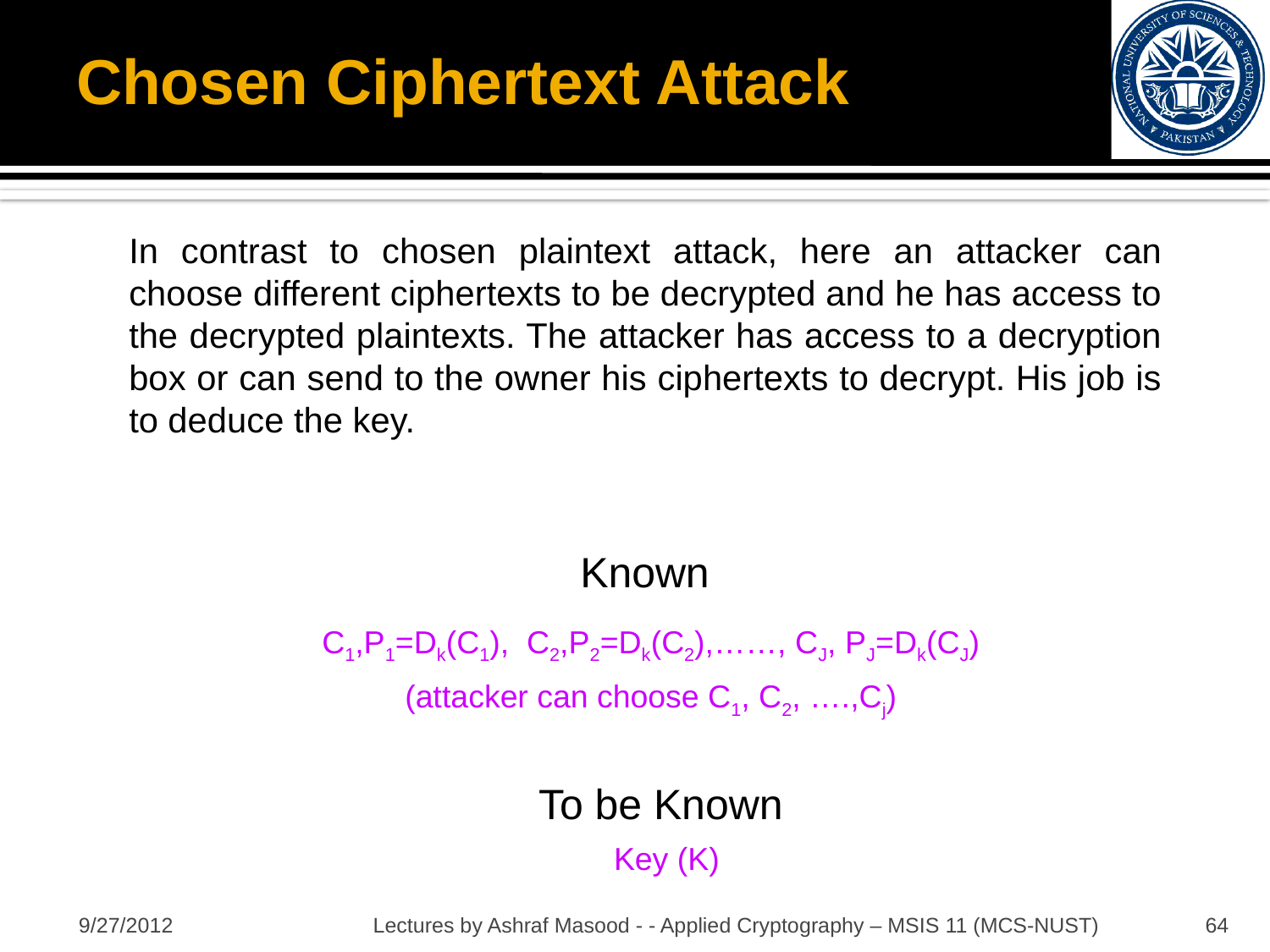

# Chosen Ciphertext Attack
In contrast to chosen plaintext attack, here an attacker can choose different ciphertexts to be decrypted and he has access to the decrypted plaintexts. The attacker has access to a decryption box or can send to the owner his ciphertexts to decrypt. His job is to deduce the key.
Known

C1,P1=Dk(C1),  C2,P2=Dk(C2),……, CJ, PJ=Dk(CJ)

(attacker can choose C1, C2, ….,Cj)

To be Known

Key (K)

9/27/2012
Lectures by Ashraf Masood - - Applied Cryptography – MSIS 11 (MCS-NUST)
64